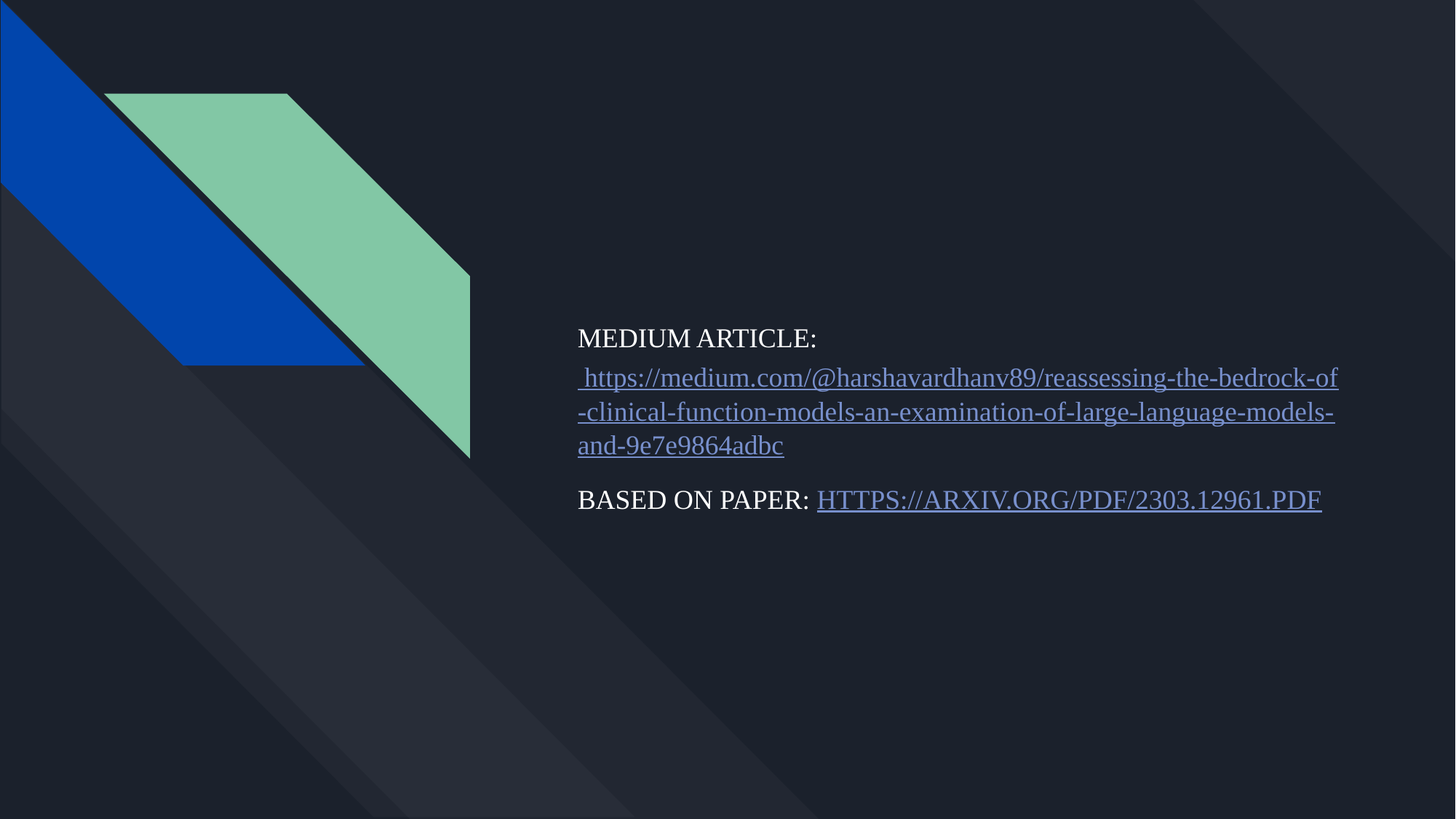

# MEDIUM ARTICLE:  https://medium.com/@harshavardhanv89/reassessing-the-bedrock-of-clinical-function-models-an-examination-of-large-language-models-and-9e7e9864adbc
BASED ON PAPER: HTTPS://ARXIV.ORG/PDF/2303.12961.PDF